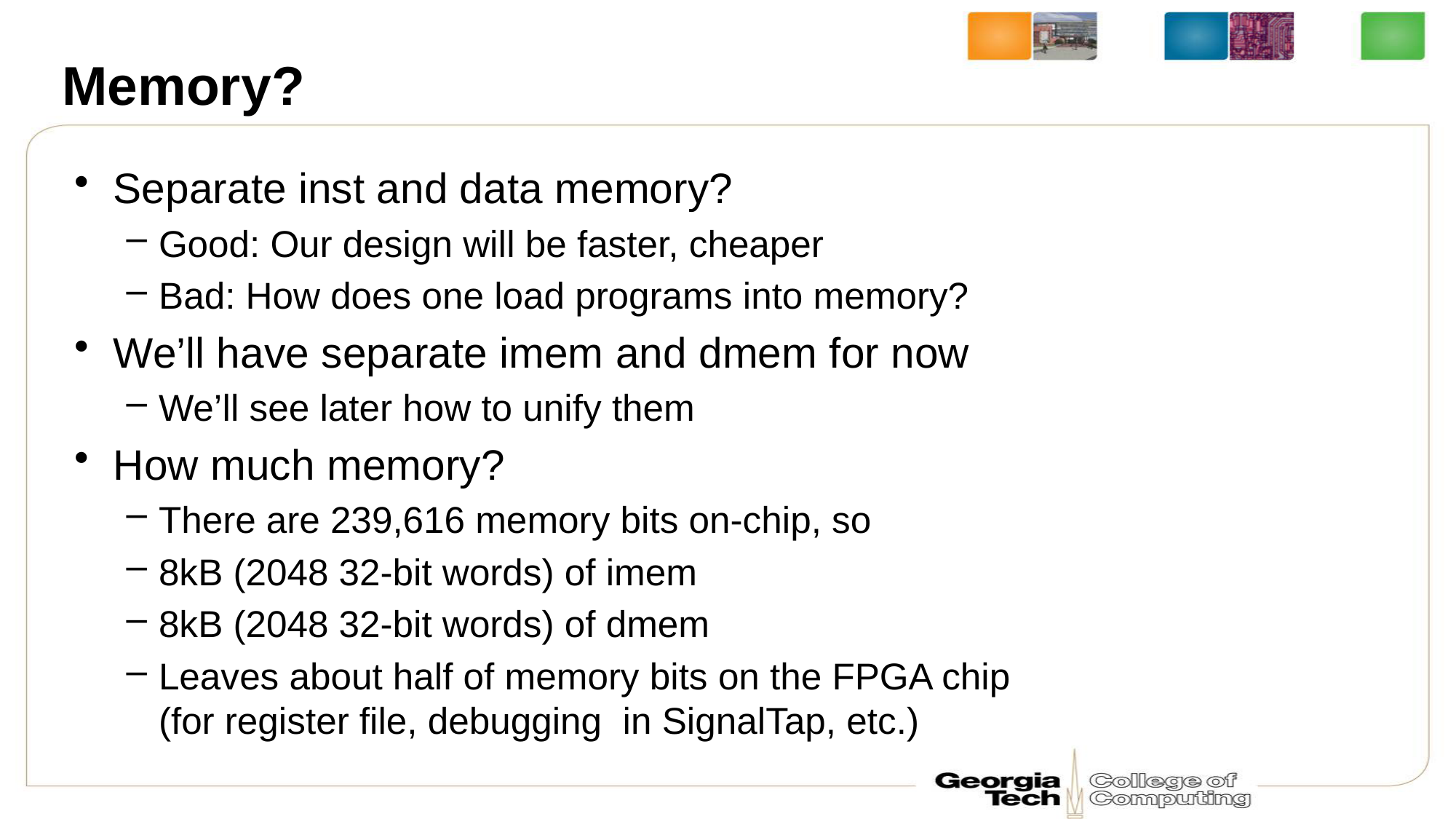

# Memory?
Separate inst and data memory?
Good: Our design will be faster, cheaper
Bad: How does one load programs into memory?
We’ll have separate imem and dmem for now
We’ll see later how to unify them
How much memory?
There are 239,616 memory bits on-chip, so
8kB (2048 32-bit words) of imem
8kB (2048 32-bit words) of dmem
Leaves about half of memory bits on the FPGA chip
(for register file, debugging  in SignalTap, etc.)
32